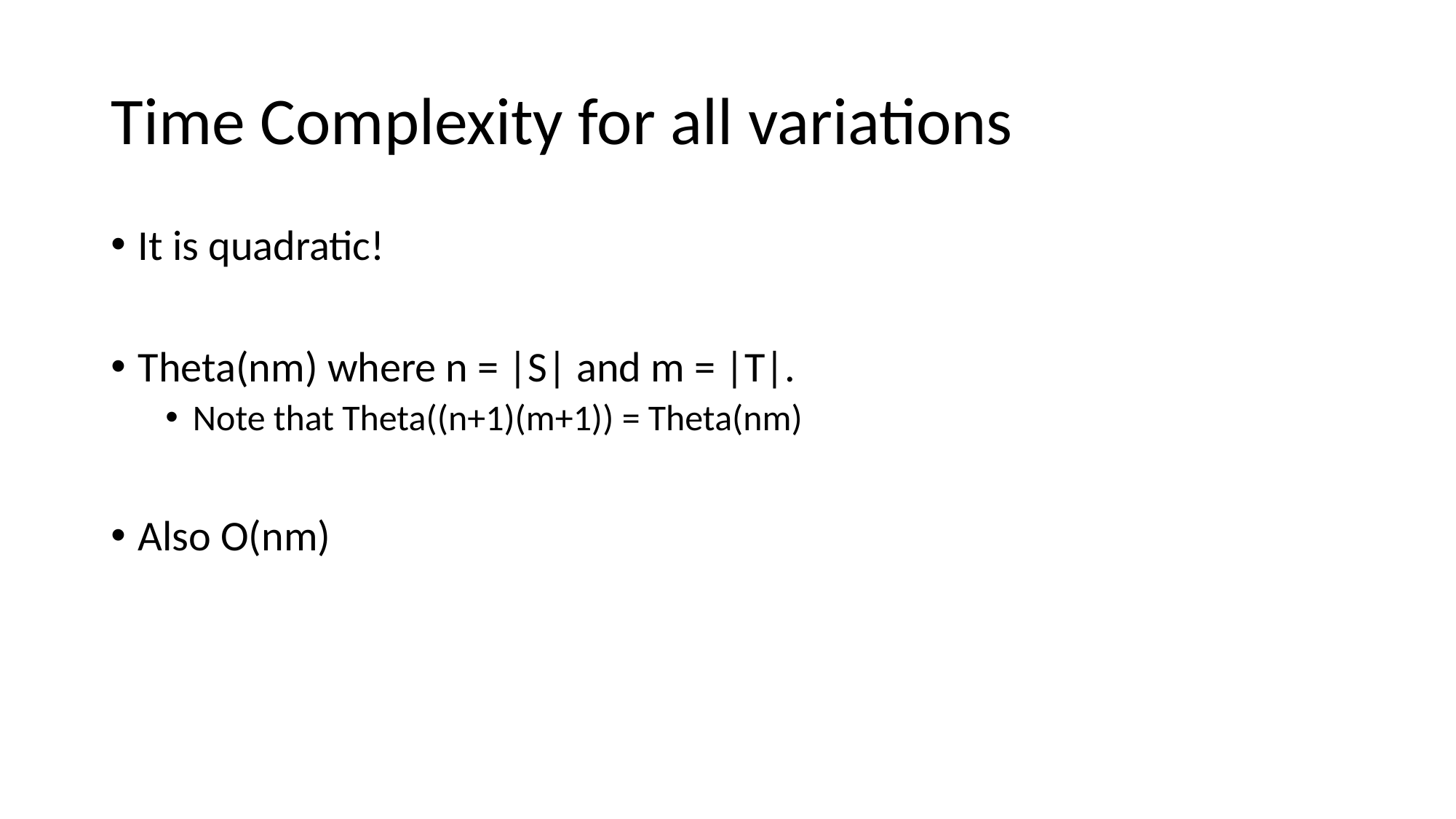

# Time Complexity for all variations
It is quadratic!

Theta(nm) where n = |S| and m = |T|.
Note that Theta((n+1)(m+1)) = Theta(nm)

Also O(nm)